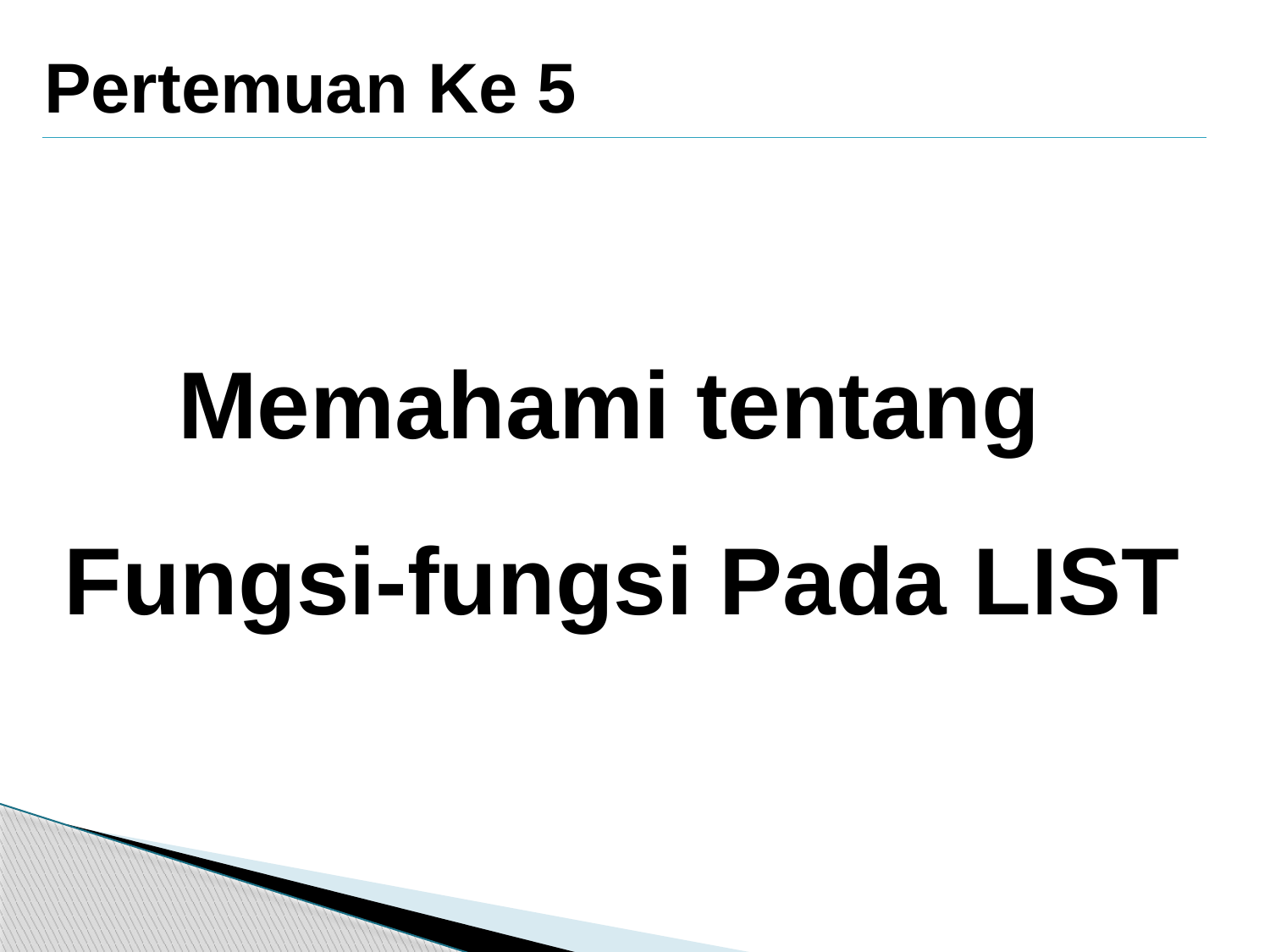

Pertemuan Ke 5

Memahami tentang
Fungsi-fungsi Pada LIST